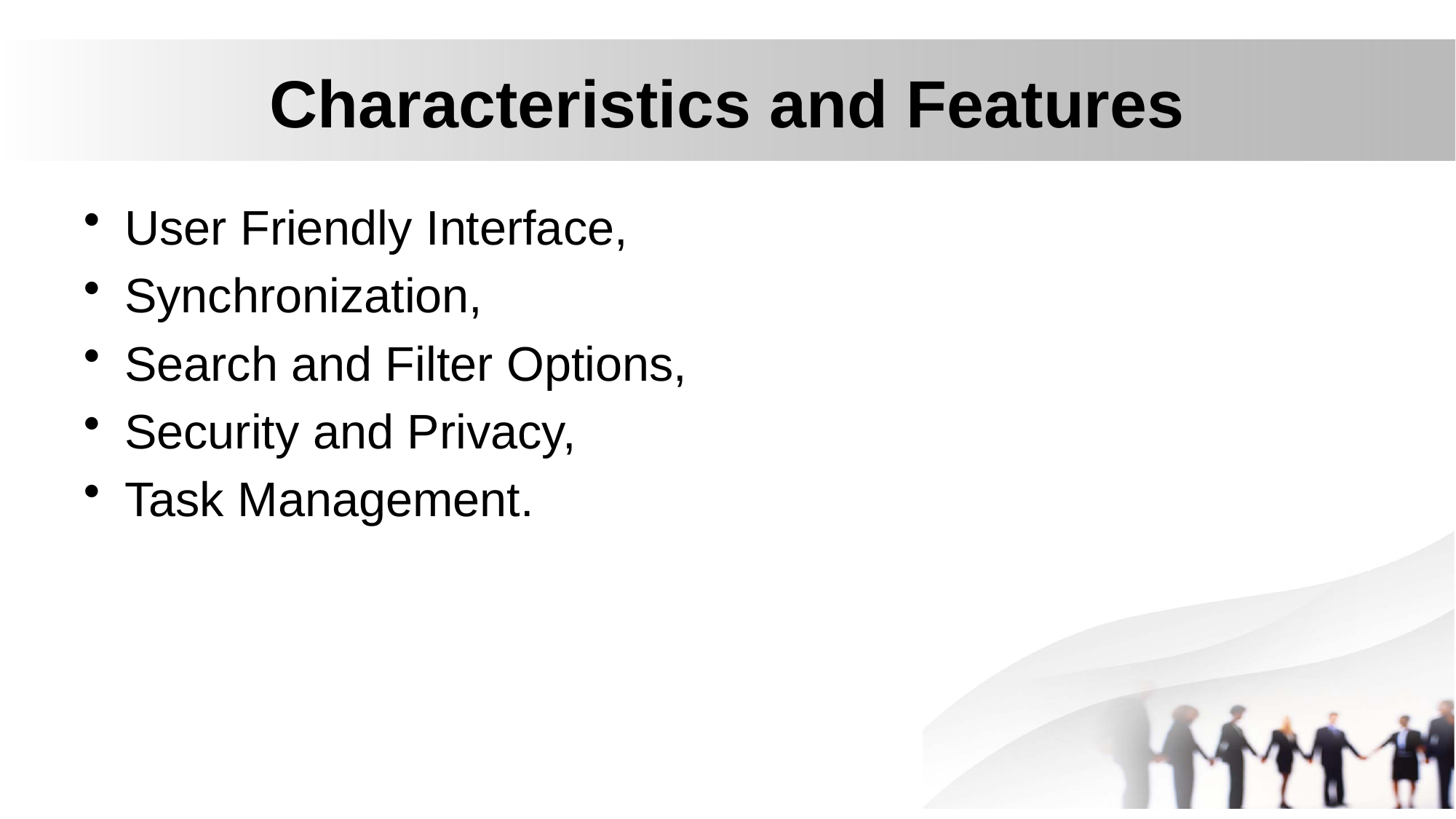

# Characteristics and Features
User Friendly Interface,
Synchronization,
Search and Filter Options,
Security and Privacy,
Task Management.